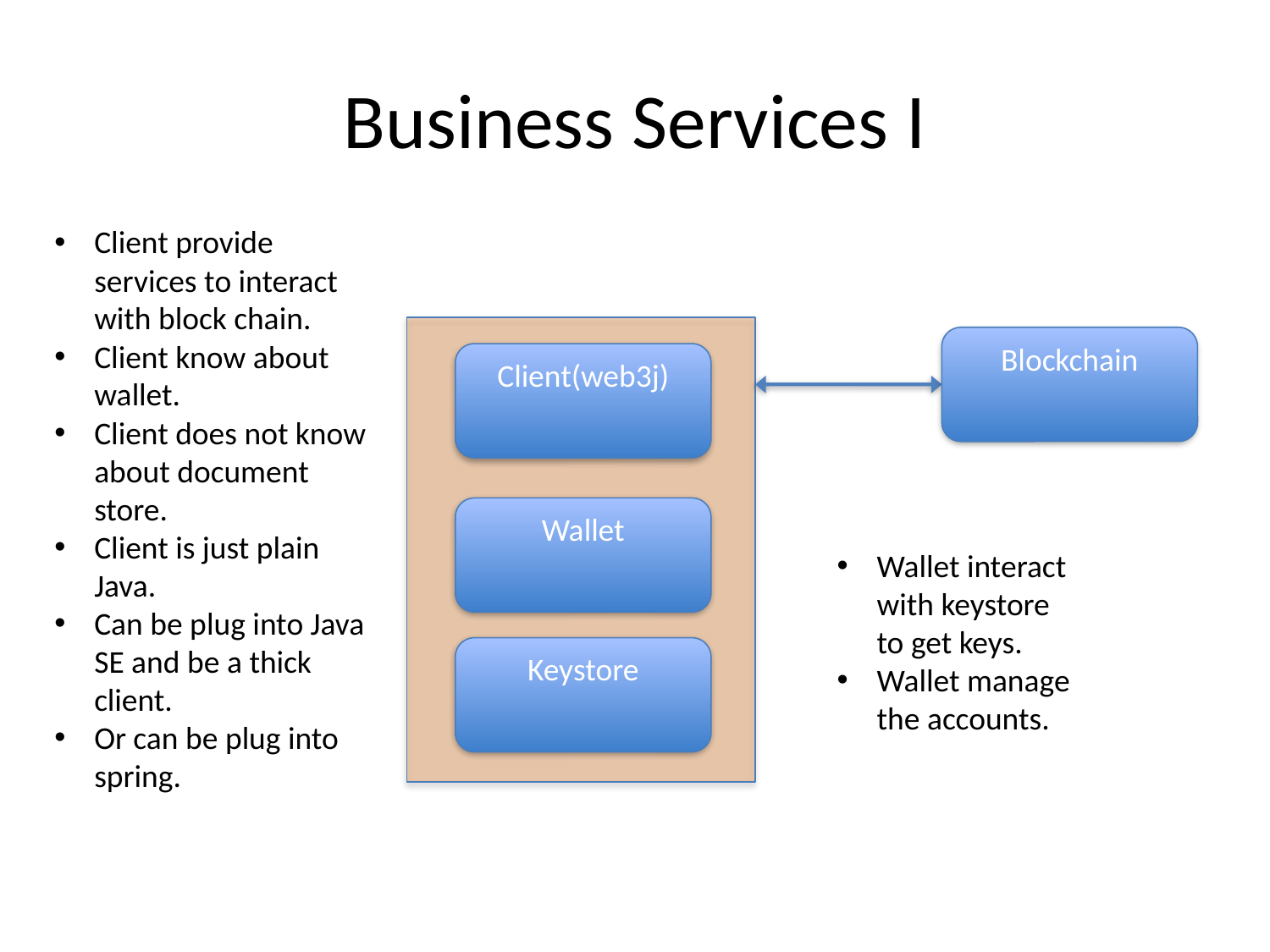

# Business Services I
Client provide services to interact with block chain.
Client know about wallet.
Client does not know about document store.
Client is just plain Java.
Can be plug into Java SE and be a thick client.
Or can be plug into spring.

Blockchain
Client(web3j)
Wallet
Keystore
Wallet interact with keystore to get keys.
Wallet manage the accounts.